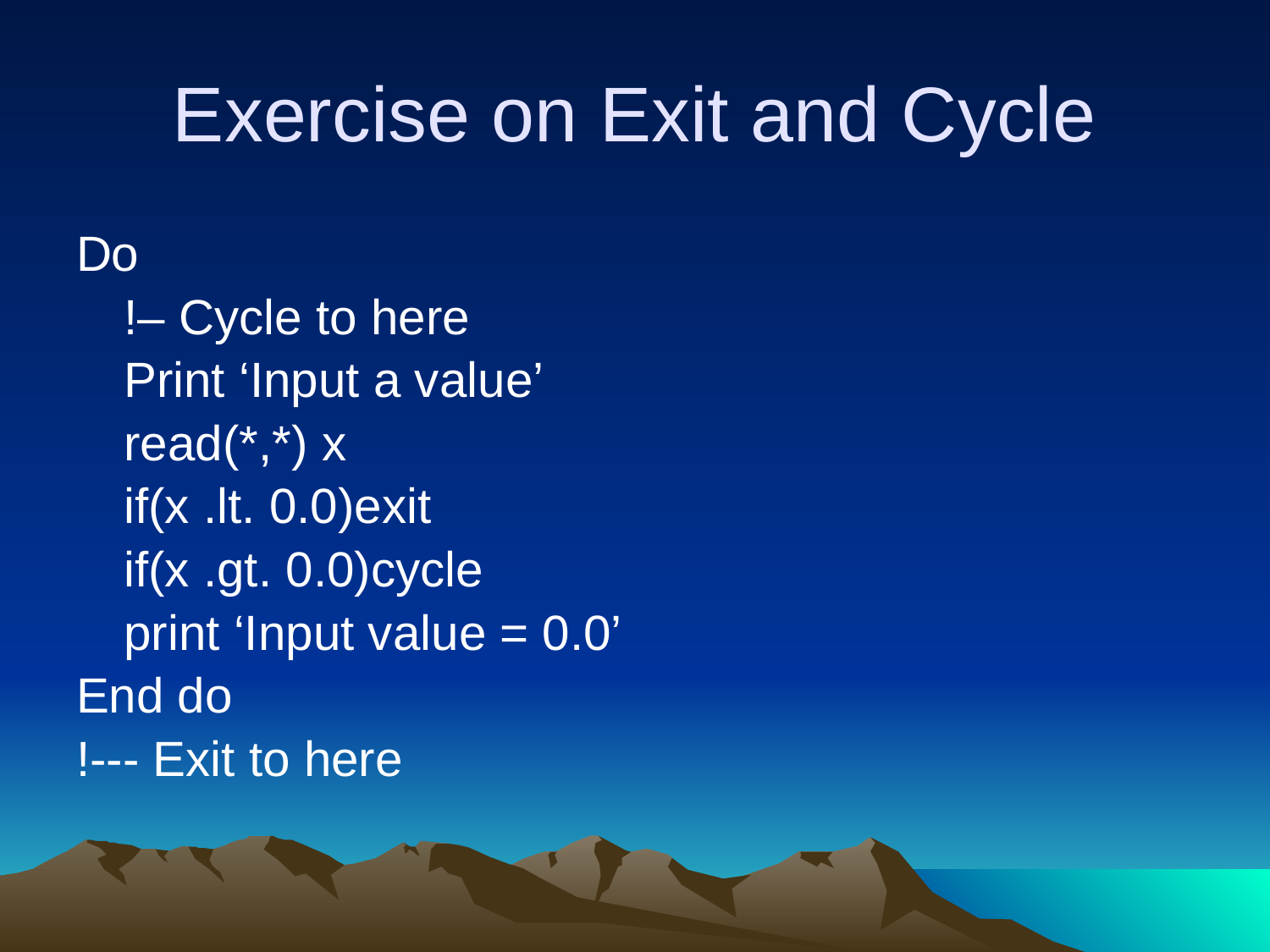

# Exercise on Exit and Cycle
Do
	!– Cycle to here
	Print ‘Input a value’
	read(*,*) x
	if(x .lt. 0.0)exit
	if(x .gt. 0.0)cycle
	print ‘Input value = 0.0’
End do
!--- Exit to here